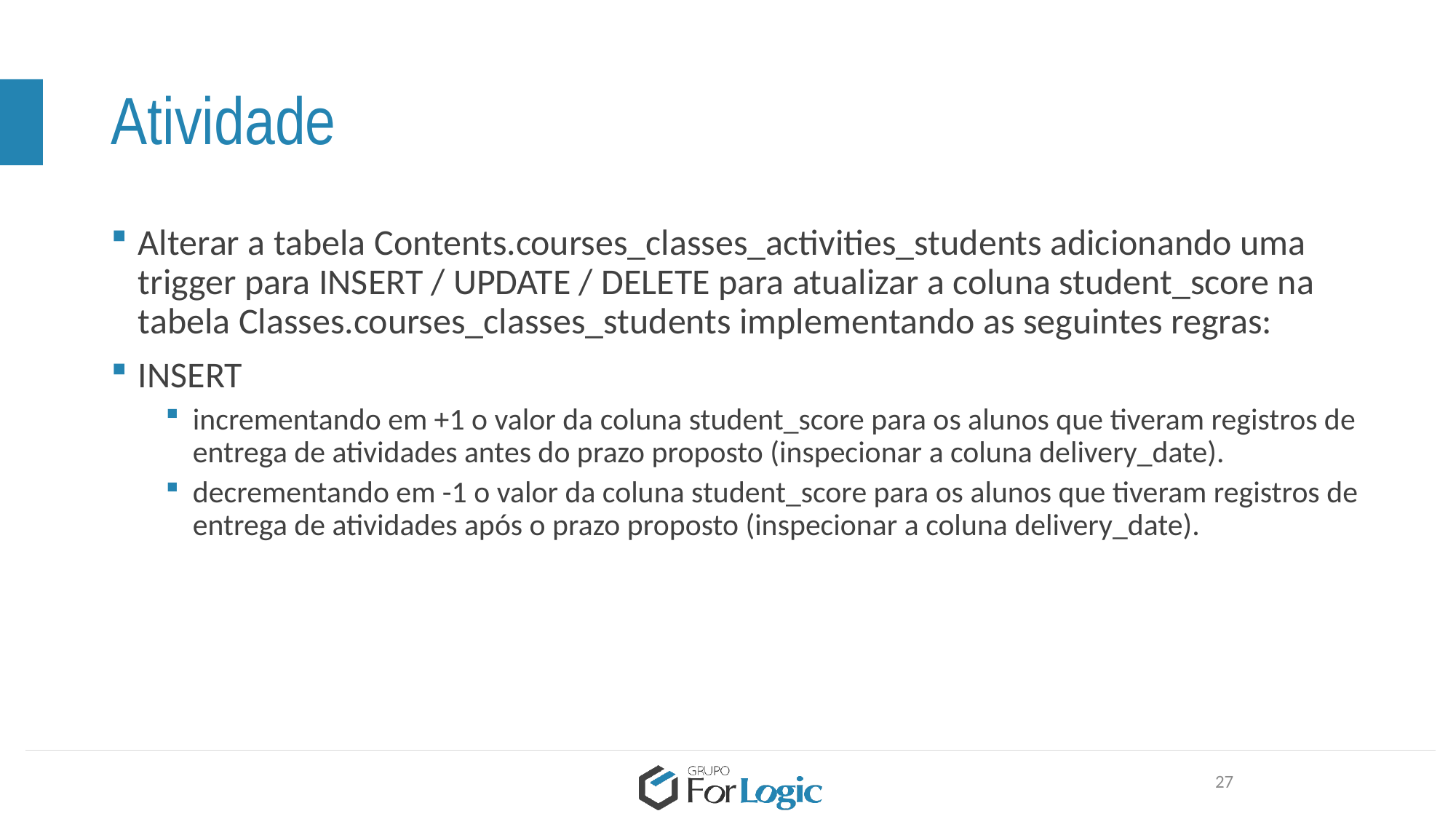

# Atividade
Alterar a tabela Contents.courses_classes_activities_students adicionando uma trigger para INSERT / UPDATE / DELETE para atualizar a coluna student_score na tabela Classes.courses_classes_students implementando as seguintes regras:
INSERT
incrementando em +1 o valor da coluna student_score para os alunos que tiveram registros de entrega de atividades antes do prazo proposto (inspecionar a coluna delivery_date).
decrementando em -1 o valor da coluna student_score para os alunos que tiveram registros de entrega de atividades após o prazo proposto (inspecionar a coluna delivery_date).
27